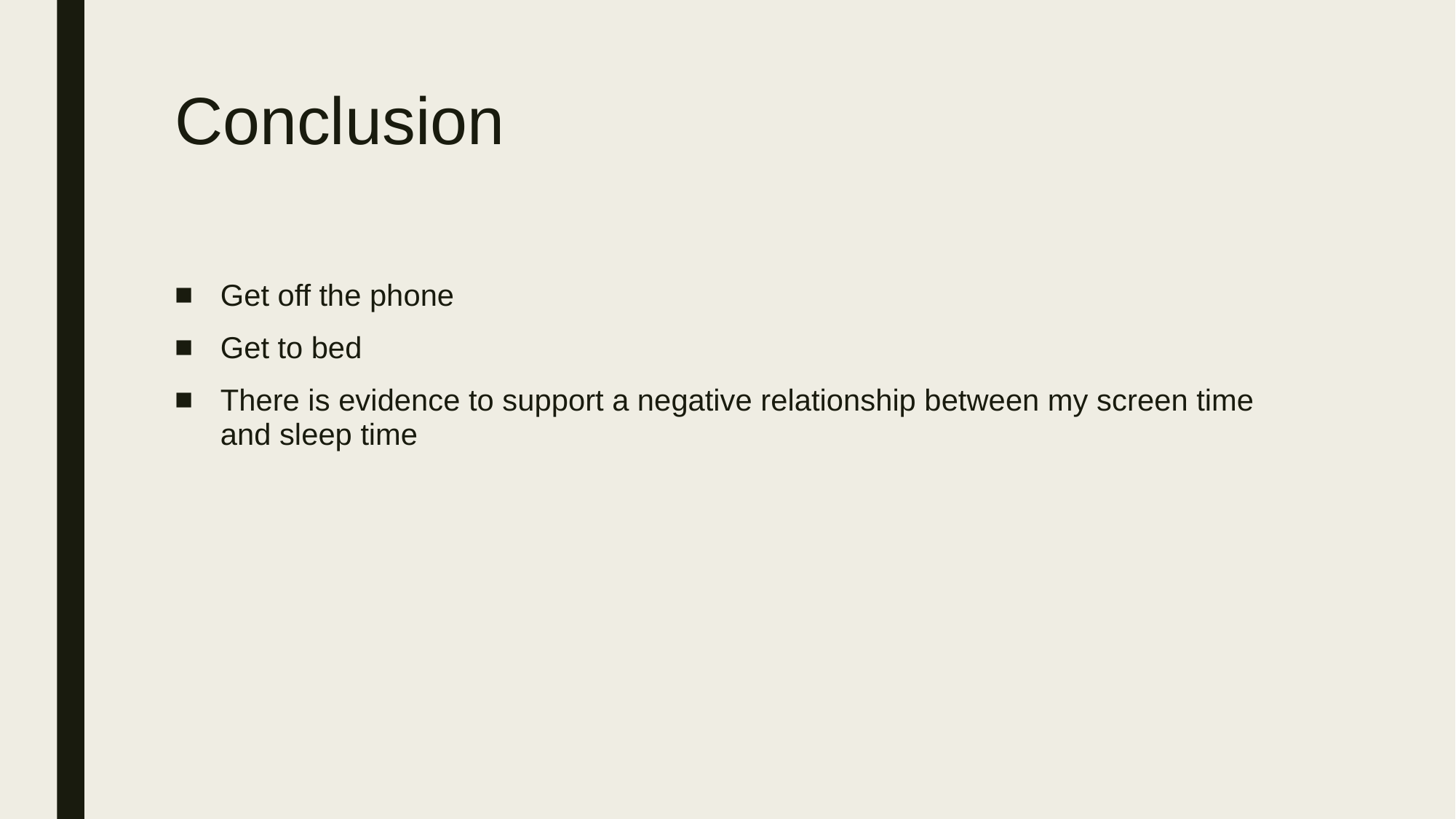

# Conclusion
Get off the phone
Get to bed
There is evidence to support a negative relationship between my screen time and sleep time